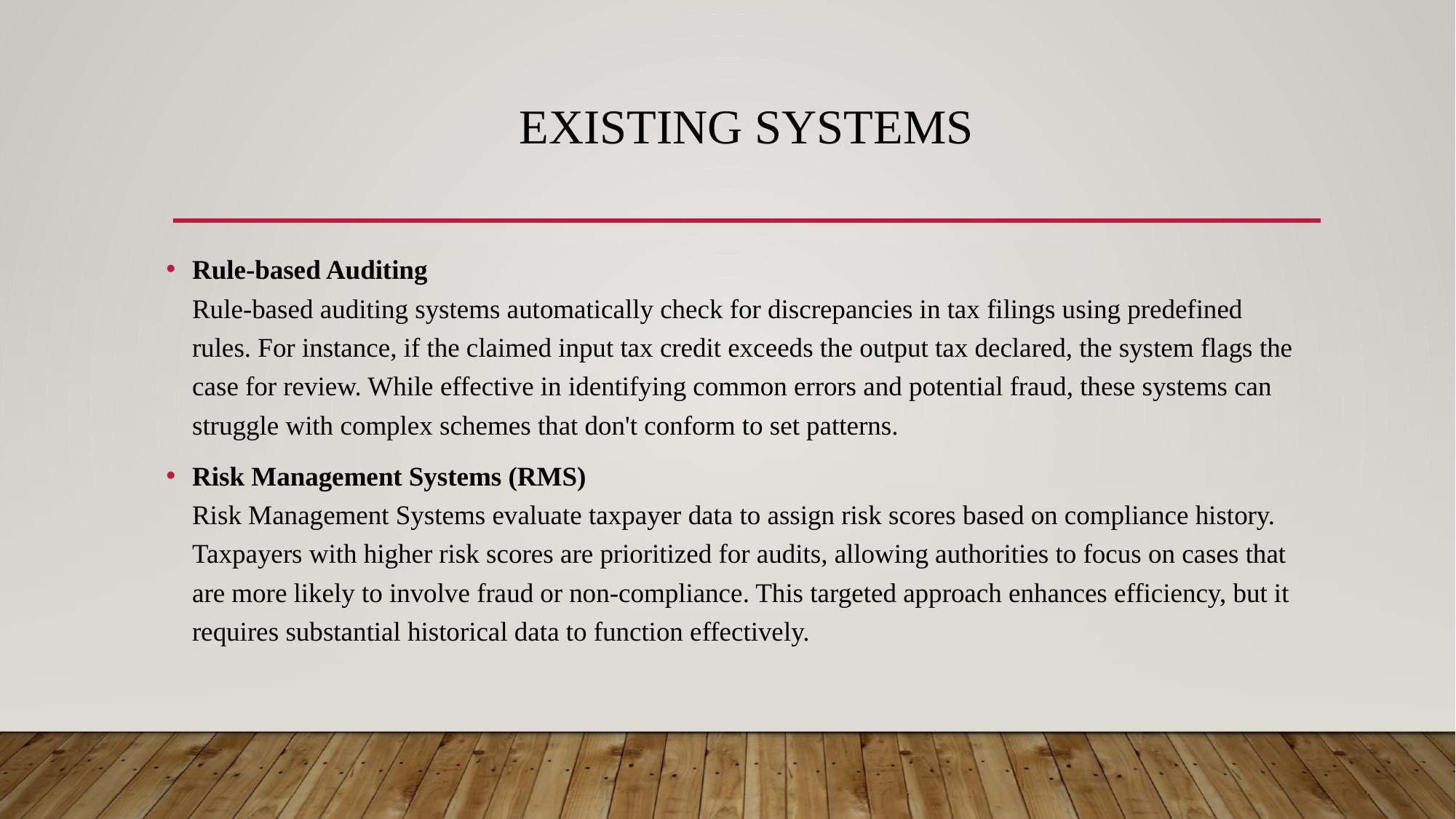

# EXISTING SYSTEMS
Rule-based Auditing
Rule-based auditing systems automatically check for discrepancies in tax filings using predefined rules. For instance, if the claimed input tax credit exceeds the output tax declared, the system flags the case for review. While effective in identifying common errors and potential fraud, these systems can struggle with complex schemes that don't conform to set patterns.
Risk Management Systems (RMS)
Risk Management Systems evaluate taxpayer data to assign risk scores based on compliance history. Taxpayers with higher risk scores are prioritized for audits, allowing authorities to focus on cases that are more likely to involve fraud or non-compliance. This targeted approach enhances efficiency, but it requires substantial historical data to function effectively.